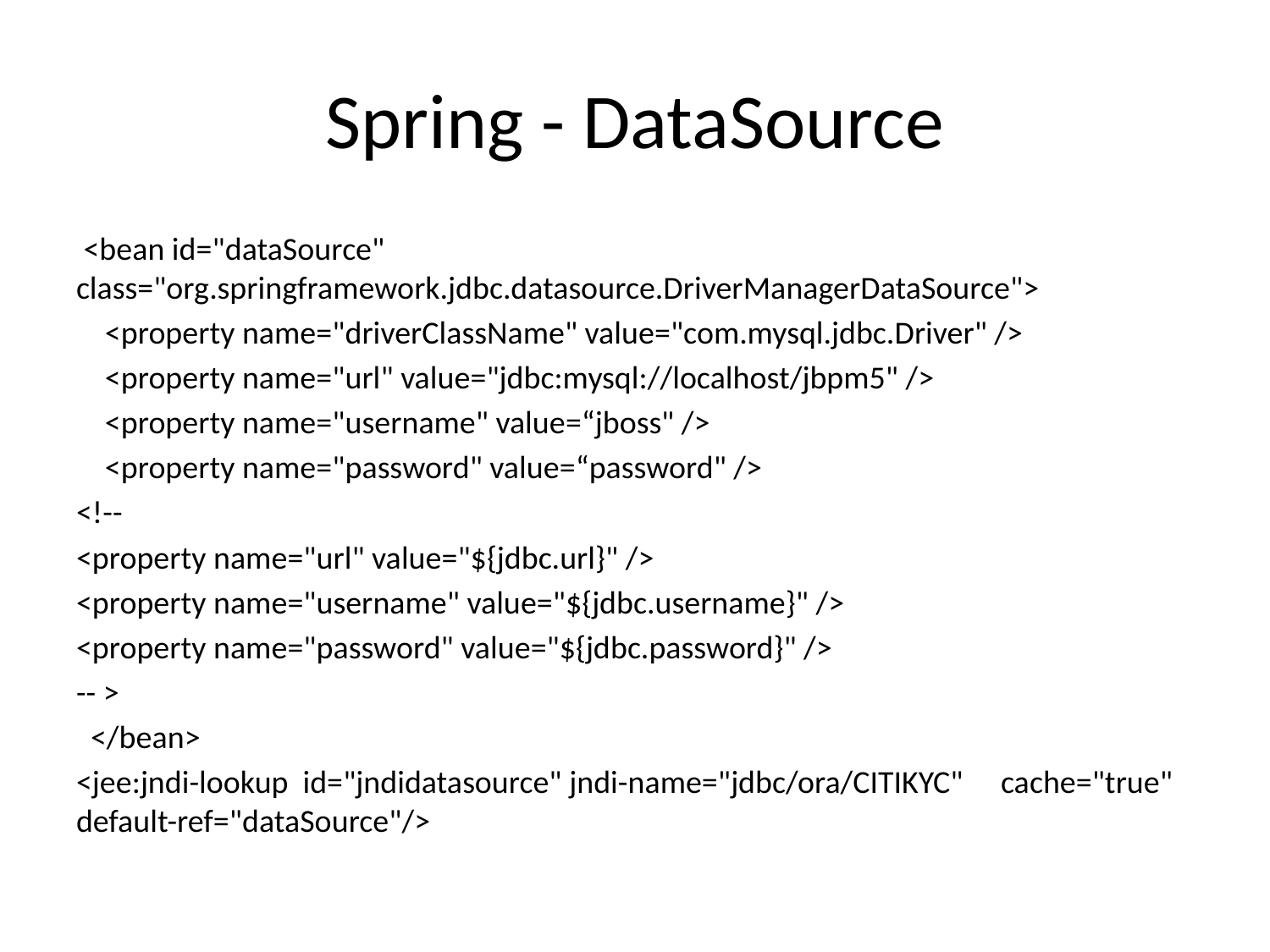

# Spring - DataSource
 <bean id="dataSource" class="org.springframework.jdbc.datasource.DriverManagerDataSource">
    <property name="driverClassName" value="com.mysql.jdbc.Driver" />
    <property name="url" value="jdbc:mysql://localhost/jbpm5" />
    <property name="username" value=“jboss" />
    <property name="password" value=“password" />
<!--
<property name="url" value="${jdbc.url}" />
<property name="username" value="${jdbc.username}" />
<property name="password" value="${jdbc.password}" />
-- >
  </bean>
<jee:jndi-lookup  id="jndidatasource" jndi-name="jdbc/ora/CITIKYC" 	cache="true" default-ref="dataSource"/>